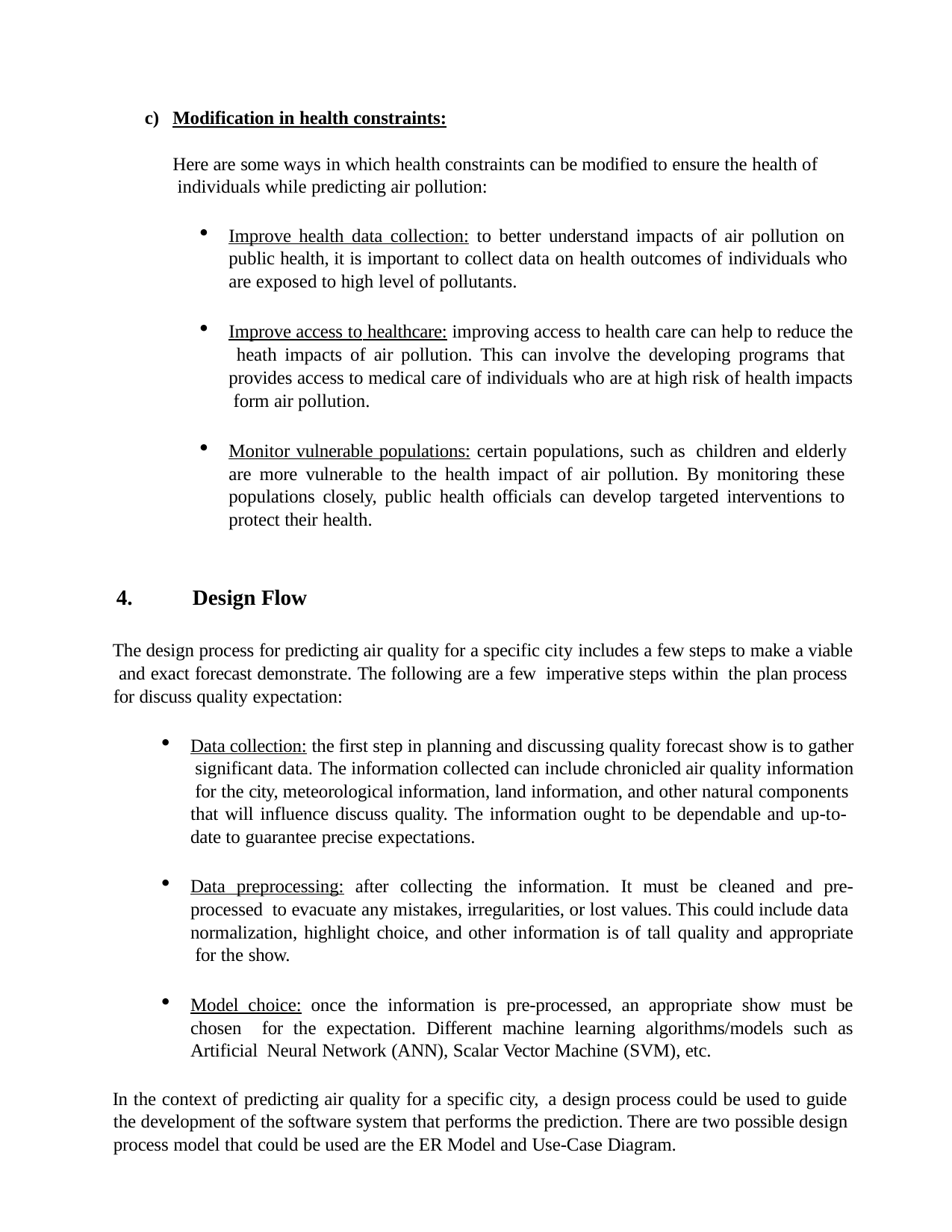

Modification in health constraints:

Here are some ways in which health constraints can be modified to ensure the health of  individuals while predicting air pollution:

Improve health data collection: to better understand impacts of air pollution on  public health, it is important to collect data on health outcomes of individuals who  are exposed to high level of pollutants.

Improve access to healthcare: improving access to health care can help to reduce the  heath impacts of air pollution. This can involve the developing programs that  provides access to medical care of individuals who are at high risk of health impacts  form air pollution.

Monitor vulnerable populations: certain populations, such as children and elderly  are more vulnerable to the health impact of air pollution. By monitoring these  populations closely, public health officials can develop targeted interventions to  protect their health.

Design Flow

The design process for predicting air quality for a specific city includes a few steps to make a viable  and exact forecast demonstrate. The following are a few imperative steps within the plan process  for discuss quality expectation:

Data collection: the first step in planning and discussing quality forecast show is to gather  significant data. The information collected can include chronicled air quality information  for the city, meteorological information, land information, and other natural components  that will influence discuss quality. The information ought to be dependable and up-to-  date to guarantee precise expectations.

Data preprocessing: after collecting the information. It must be cleaned and pre-processed  to evacuate any mistakes, irregularities, or lost values. This could include data  normalization, highlight choice, and other information is of tall quality and appropriate  for the show.

Model choice: once the information is pre-processed, an appropriate show must be chosen  for the expectation. Different machine learning algorithms/models such as Artificial  Neural Network (ANN), Scalar Vector Machine (SVM), etc.

In the context of predicting air quality for a specific city, a design process could be used to guide  the development of the software system that performs the prediction. There are two possible design  process model that could be used are the ER Model and Use-Case Diagram.